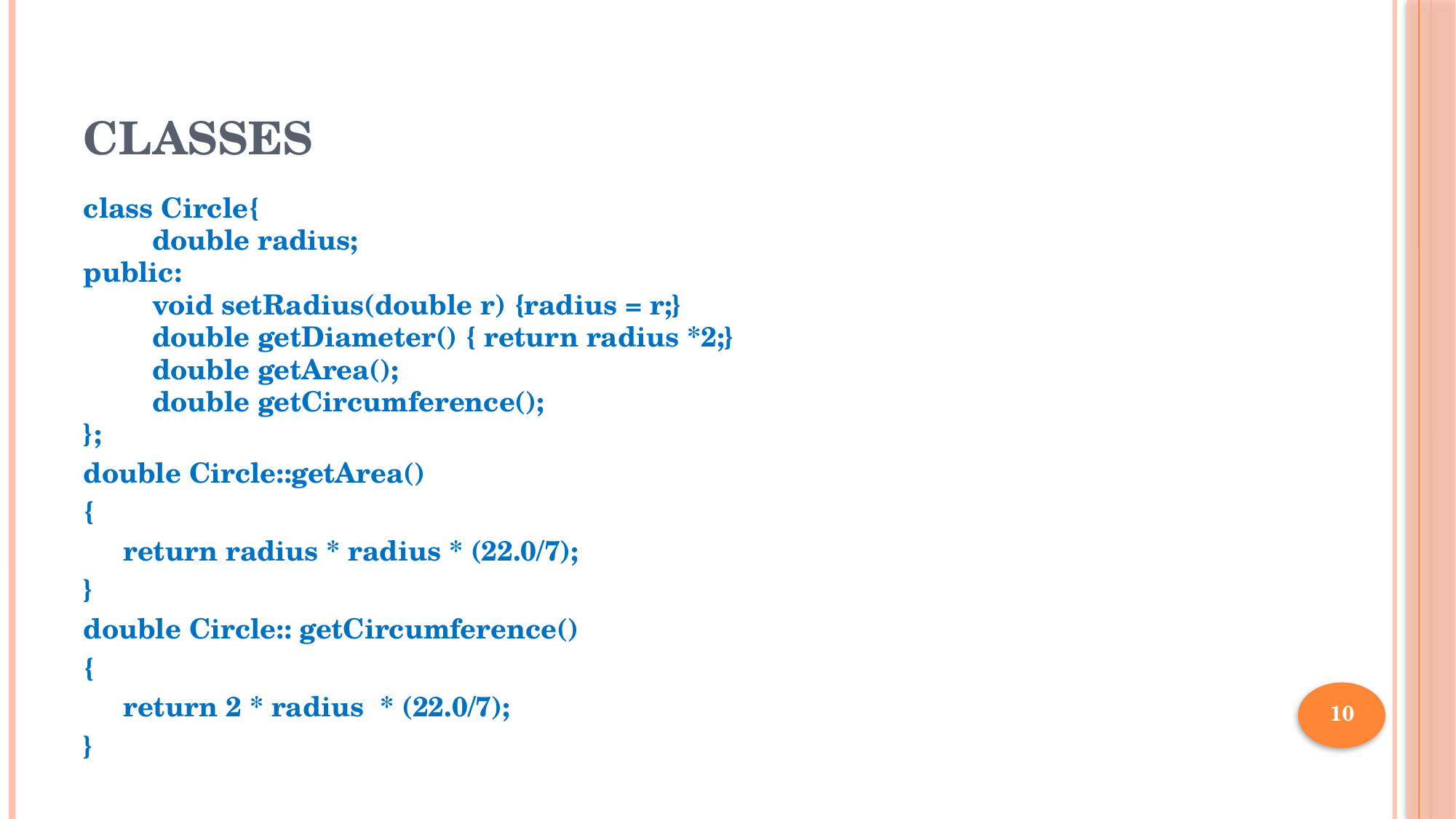

# Classes
class Circle{
	double radius;
public:
	void setRadius(double r) {radius = r;}
	double getDiameter() { return radius *2;}
	double getArea();
	double getCircumference();
};
double Circle::getArea()
{
     return radius * radius * (22.0/7);
}
double Circle:: getCircumference()
{
     return 2 * radius  * (22.0/7);
}

10